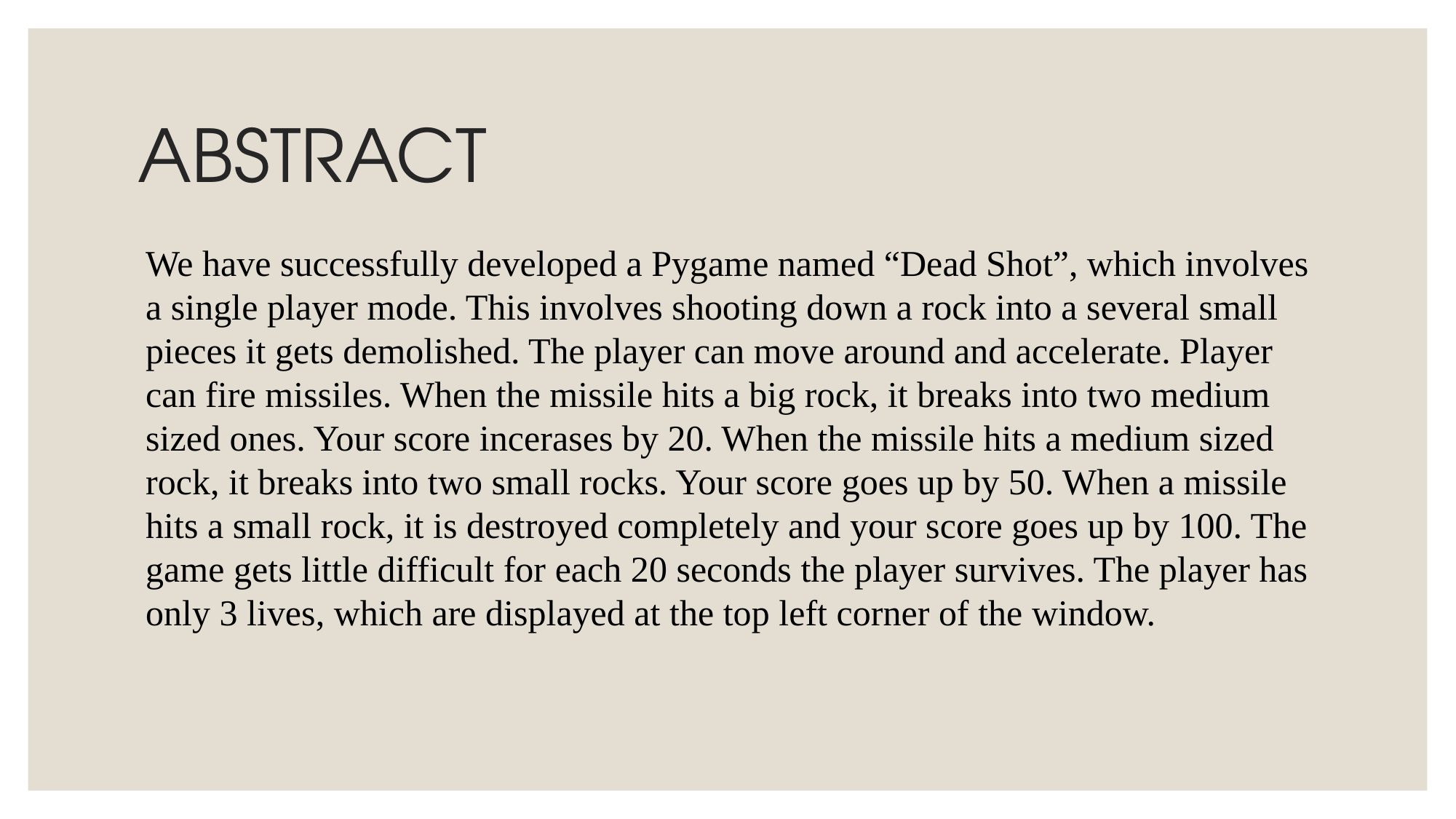

# ABSTRACT
We have successfully developed a Pygame named “Dead Shot”, which involves a single player mode. This involves shooting down a rock into a several small pieces it gets demolished. The player can move around and accelerate. Player can fire missiles. When the missile hits a big rock, it breaks into two medium sized ones. Your score incerases by 20. When the missile hits a medium sized rock, it breaks into two small rocks. Your score goes up by 50. When a missile hits a small rock, it is destroyed completely and your score goes up by 100. The game gets little difficult for each 20 seconds the player survives. The player has only 3 lives, which are displayed at the top left corner of the window.